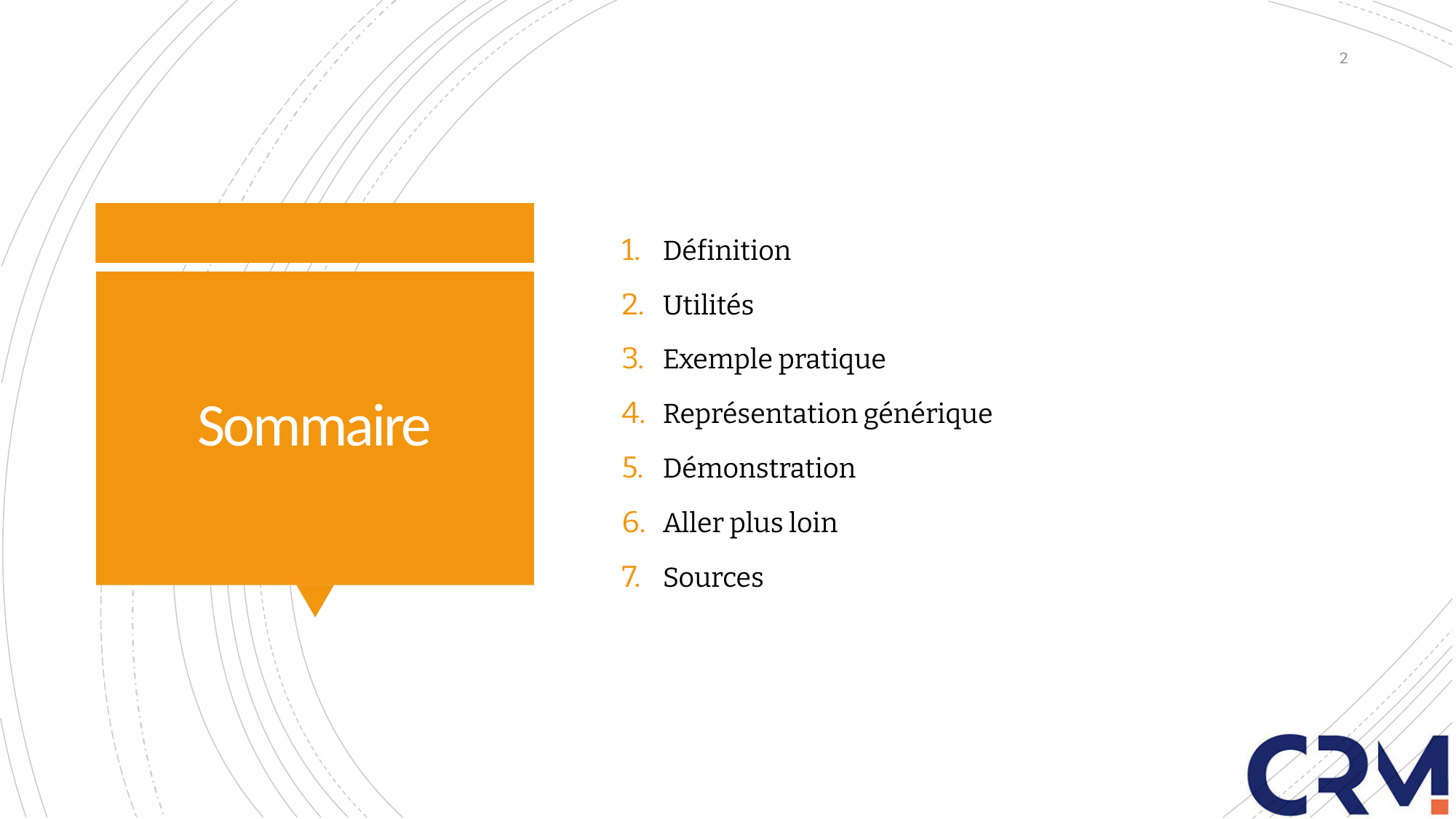

2
Définition
Utilités
Exemple pratique
Représentation générique
Démonstration
Aller plus loin
Sources
# Sommaire